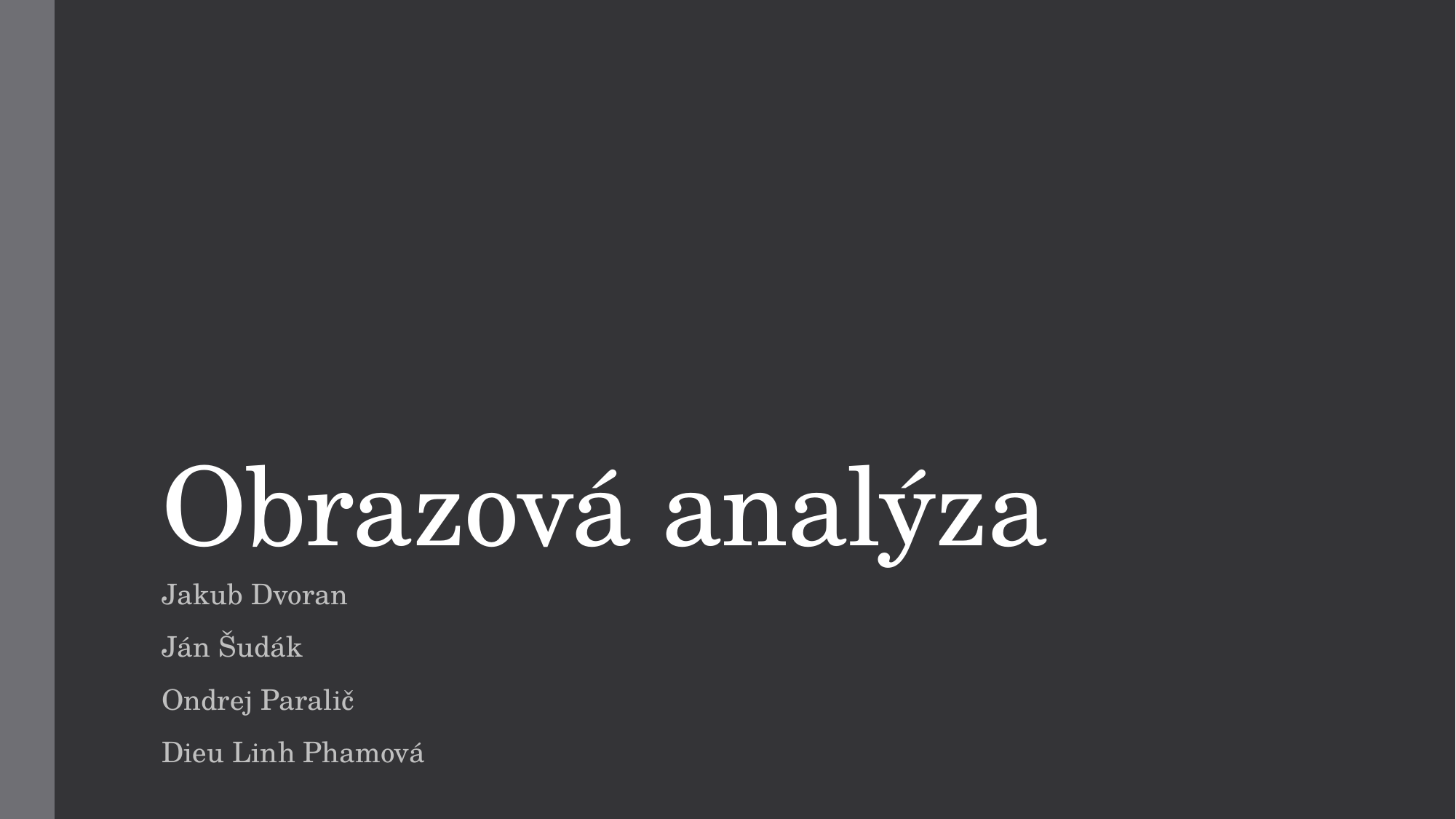

# Obrazová analýza
Jakub Dvoran
Ján Šudák
Ondrej Paralič
Dieu Linh Phamová